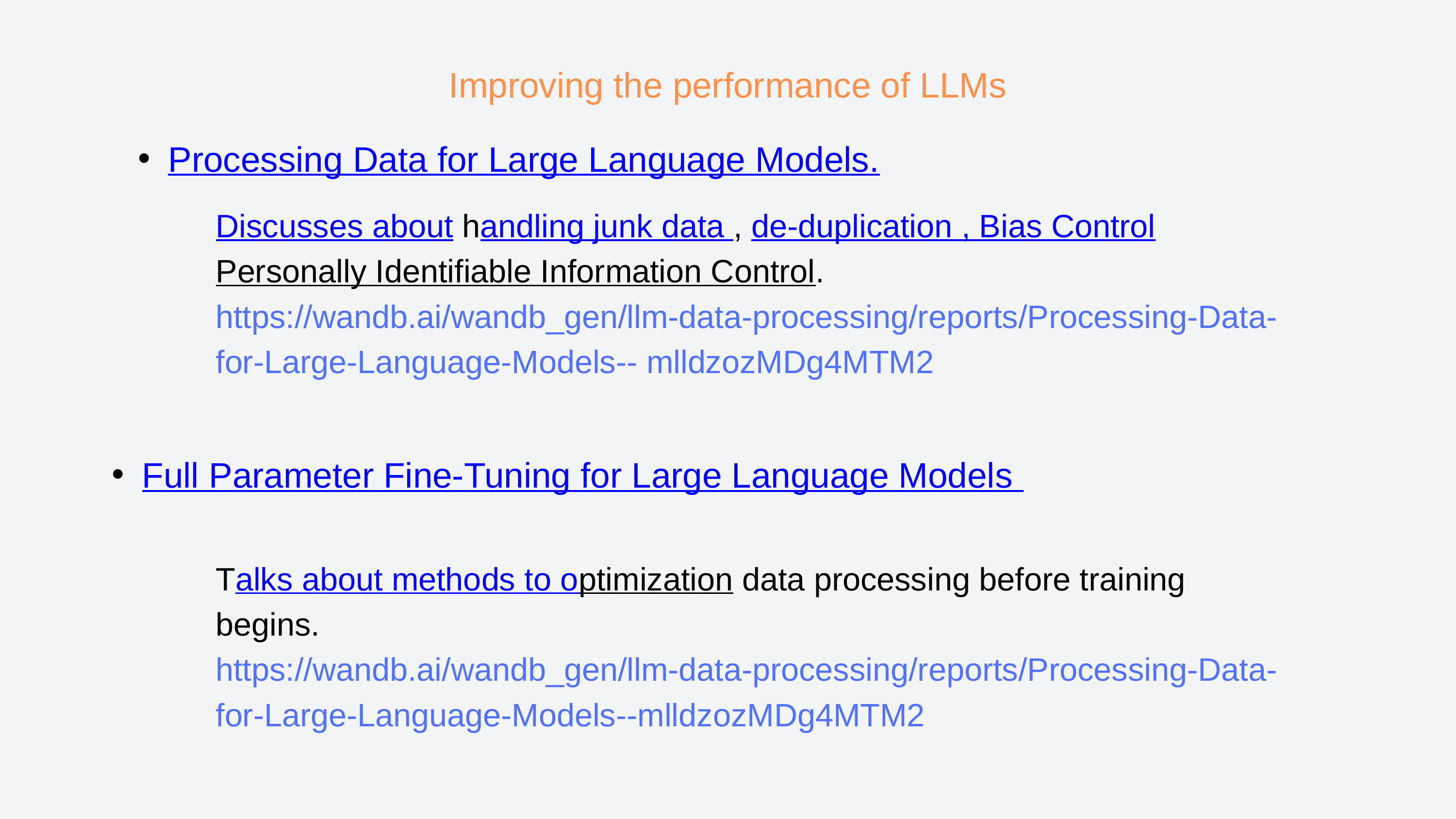

Improving the performance of LLMs
Processing Data for Large Language Models.
Discusses about handling junk data , de-duplication , Bias Control
Personally Identifiable Information Control.
https://wandb.ai/wandb_gen/llm-data-processing/reports/Processing-Data-for-Large-Language-Models-- mlldzozMDg4MTM2
Full Parameter Fine-Tuning for Large Language Models
Talks about methods to optimization data processing before training begins.
https://wandb.ai/wandb_gen/llm-data-processing/reports/Processing-Data-for-Large-Language-Models--mlldzozMDg4MTM2